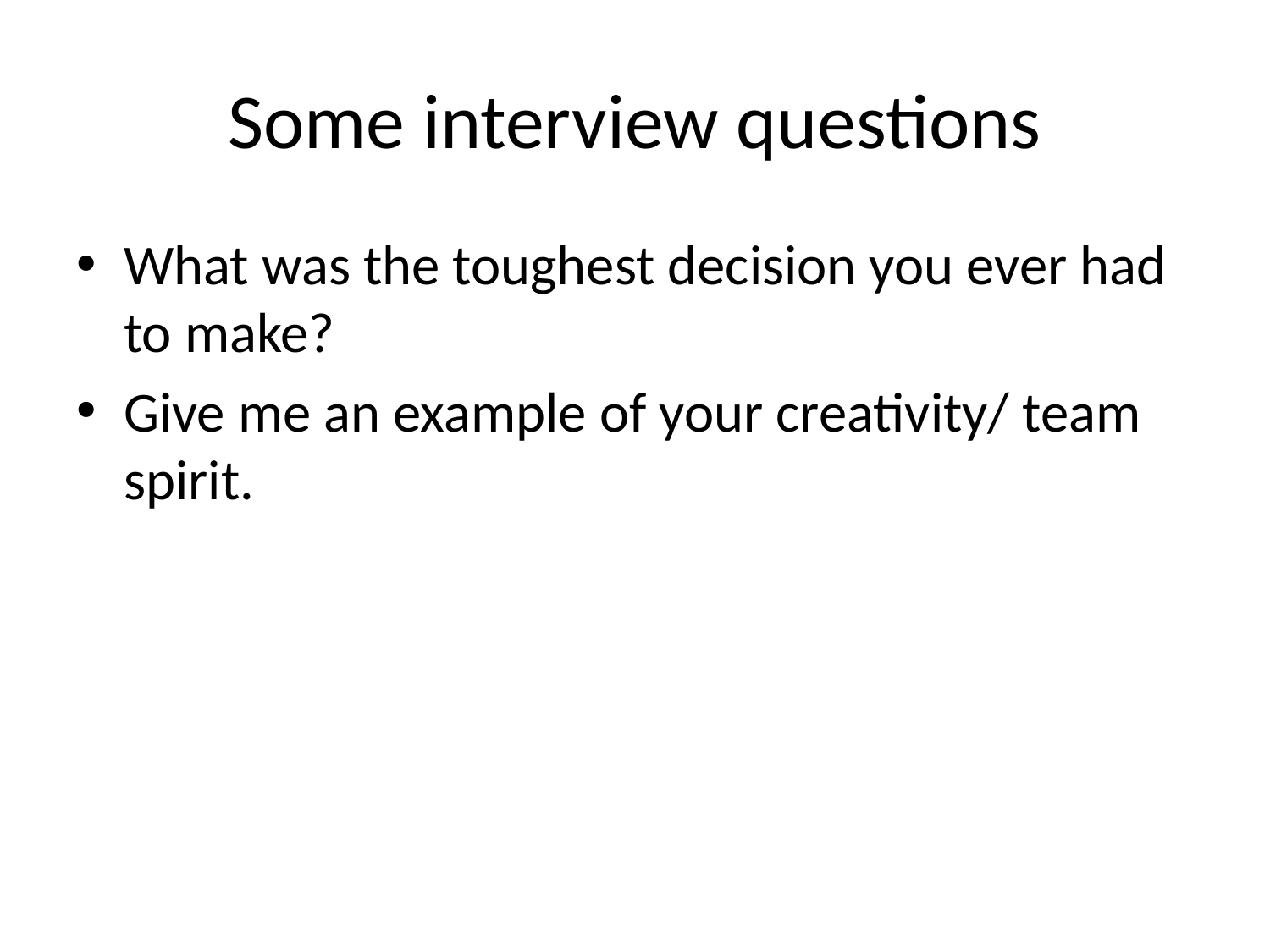

# Some interview questions
What was the toughest decision you ever had to make?
Give me an example of your creativity/ team spirit.